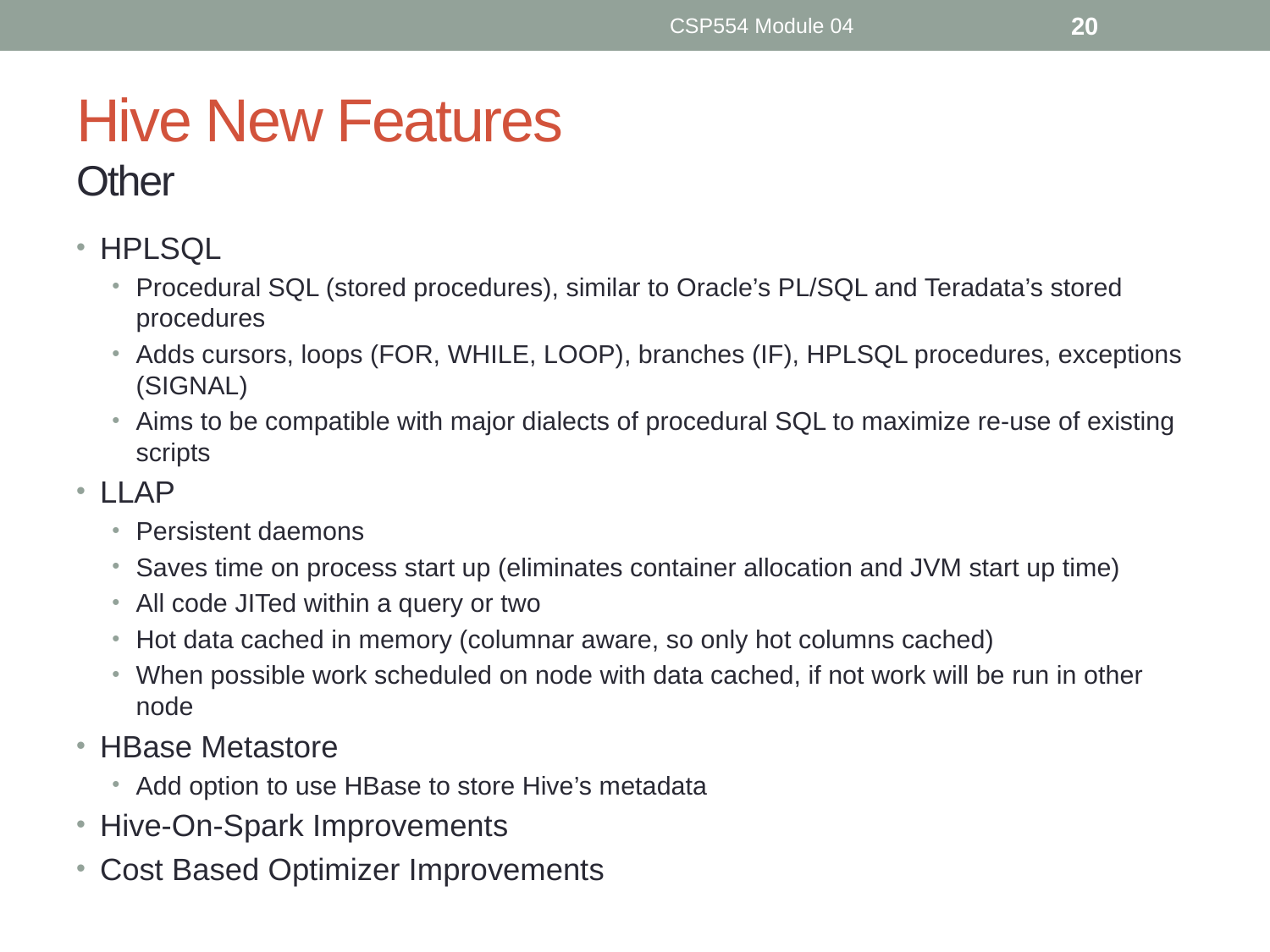

CSP554 Module 04
20
# Hive New Features Other
HPLSQL
Procedural SQL (stored procedures), similar to Oracle’s PL/SQL and Teradata’s stored procedures
Adds cursors, loops (FOR, WHILE, LOOP), branches (IF), HPLSQL procedures, exceptions (SIGNAL)
Aims to be compatible with major dialects of procedural SQL to maximize re-use of existing scripts
LLAP
Persistent daemons
Saves time on process start up (eliminates container allocation and JVM start up time)
All code JITed within a query or two
Hot data cached in memory (columnar aware, so only hot columns cached)
When possible work scheduled on node with data cached, if not work will be run in other node
HBase Metastore
Add option to use HBase to store Hive’s metadata
Hive-On-Spark Improvements
Cost Based Optimizer Improvements